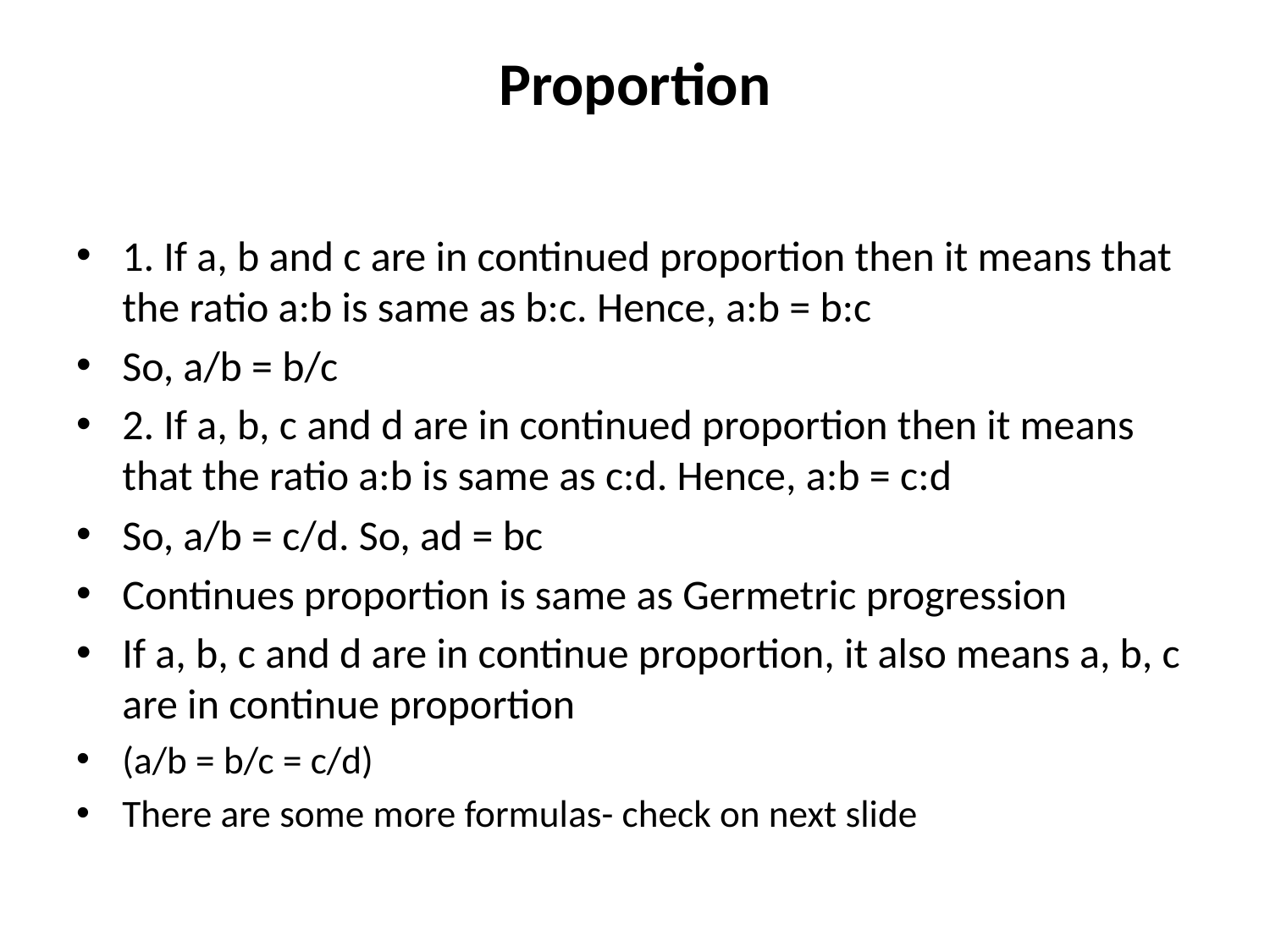

# Proportion
1. If a, b and c are in continued proportion then it means that the ratio a:b is same as b:c. Hence, a:b = b:c
So, a/b = b/c
2. If a, b, c and d are in continued proportion then it means that the ratio a:b is same as c:d. Hence, a:b = c:d
So, a/b = c/d. So, ad = bc
Continues proportion is same as Germetric progression
If a, b, c and d are in continue proportion, it also means a, b, c are in continue proportion
(a/b = b/c = c/d)
There are some more formulas- check on next slide